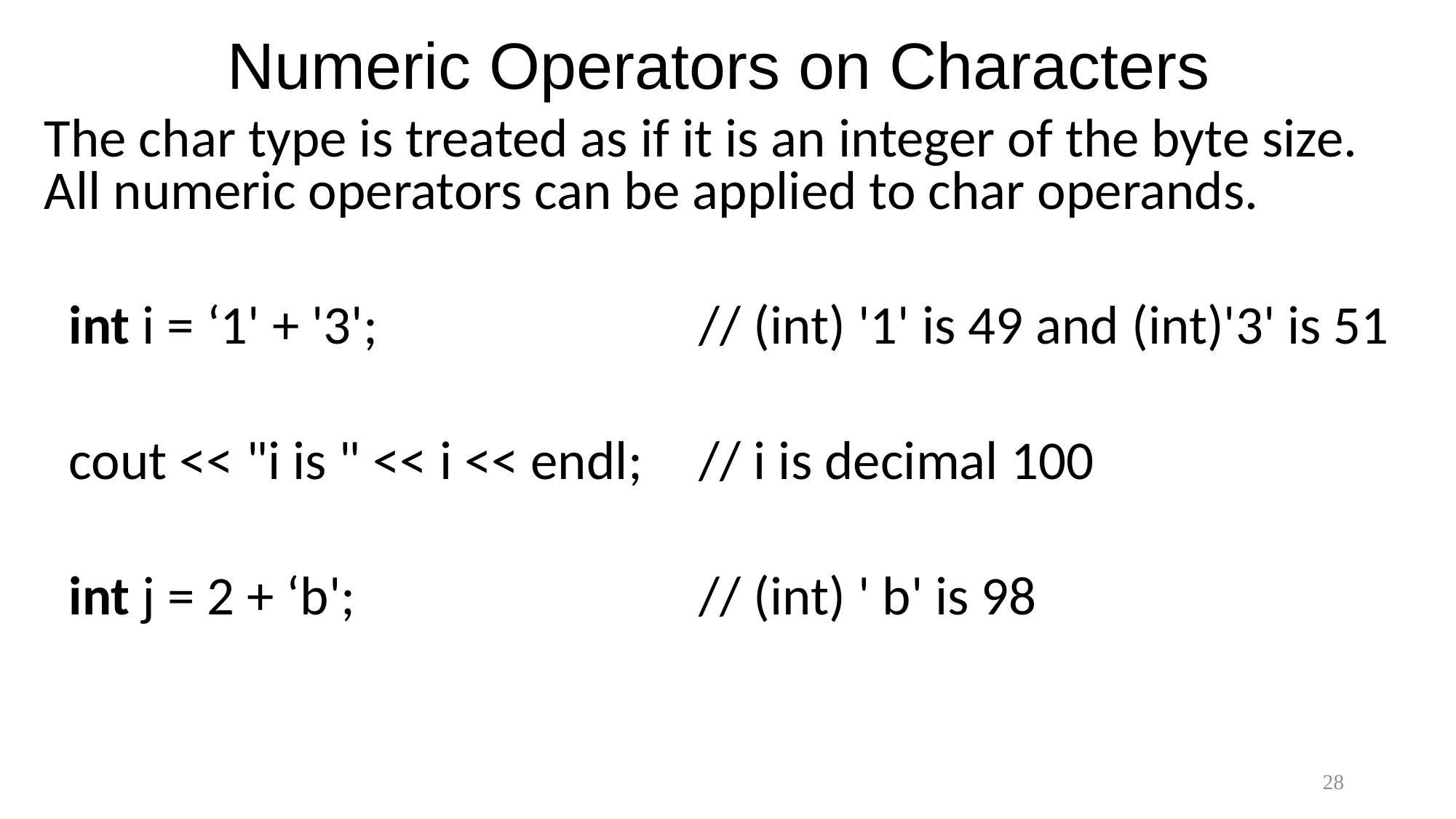

# Numeric Operators on Characters
The char type is treated as if it is an integer of the byte size. All numeric operators can be applied to char operands.

  int i = ‘1' + '3'; 			// (int) '1' is 49 and (int)'3' is 51

  cout << "i is " << i << endl; 	// i is decimal 100

  int j = 2 + ‘b'; 				// (int) ' b' is 98
28